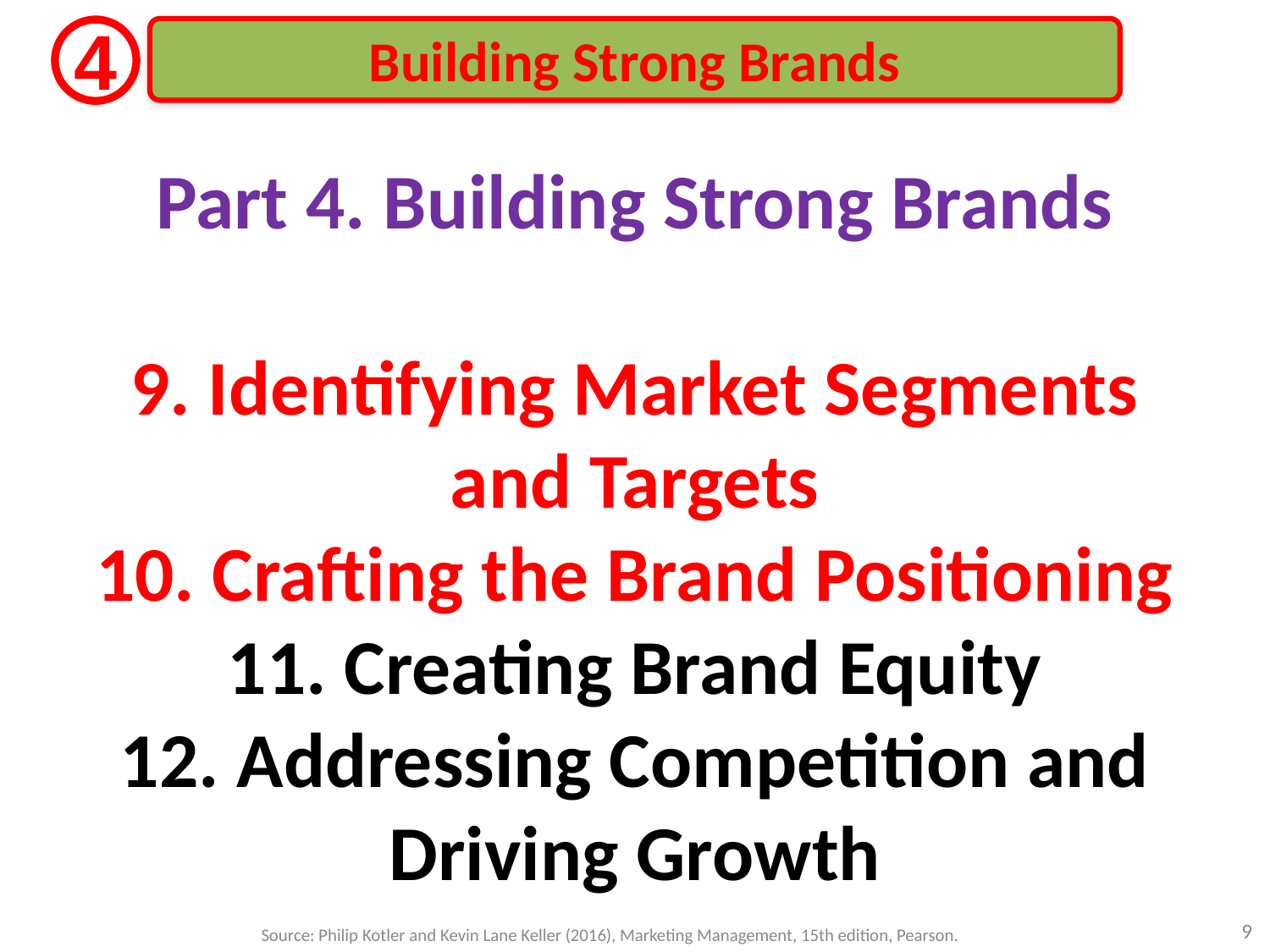

4
Building Strong Brands

# Part 4. Building Strong Brands 9. Identifying Market Segments and Targets 10. Crafting the Brand Positioning 11. Creating Brand Equity 12. Addressing Competition and Driving Growth
9
Source: Philip Kotler and Kevin Lane Keller (2016), Marketing Management, 15th edition, Pearson.